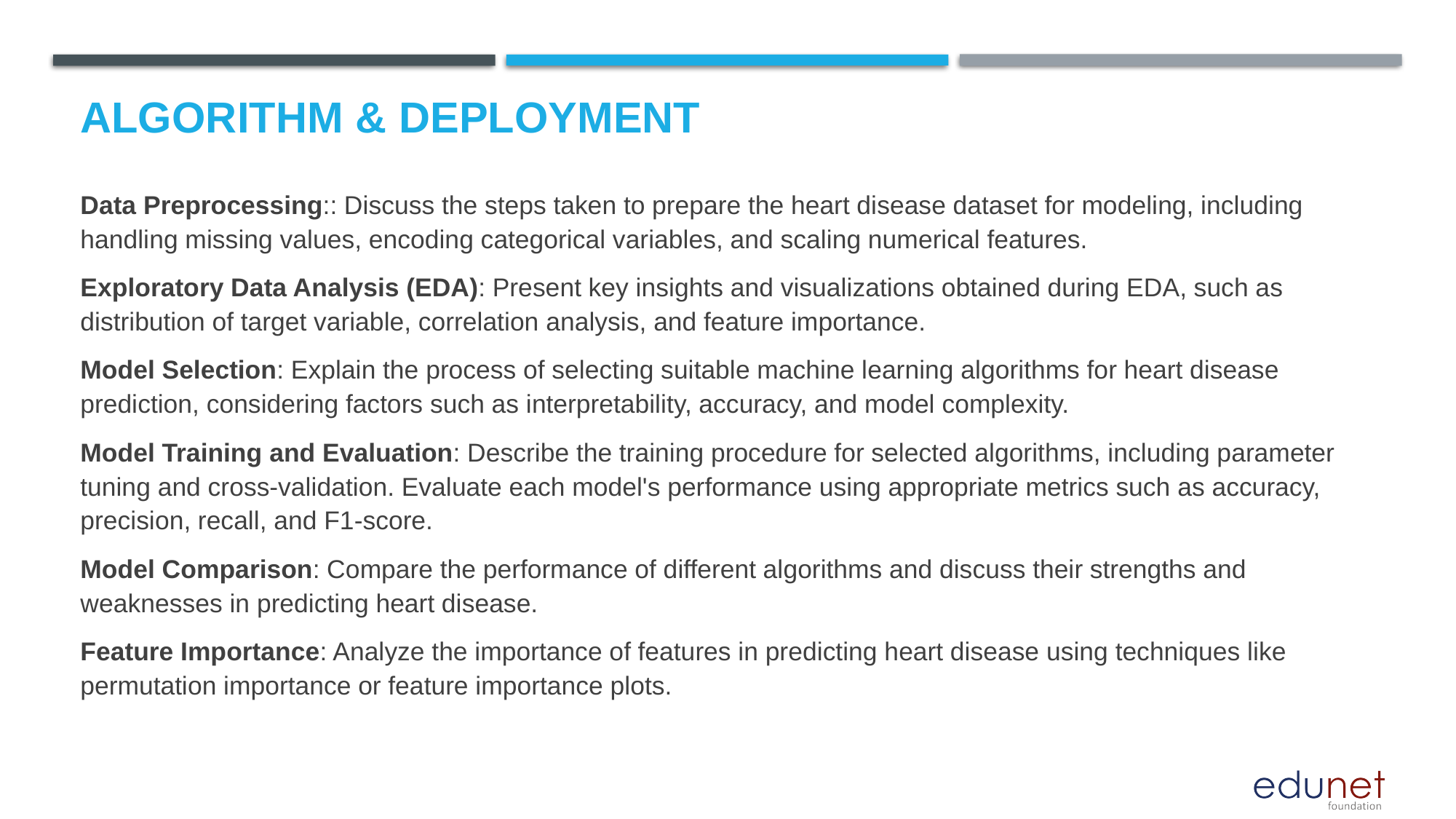

# Algorithm & Deployment
Data Preprocessing:: Discuss the steps taken to prepare the heart disease dataset for modeling, including handling missing values, encoding categorical variables, and scaling numerical features.
Exploratory Data Analysis (EDA): Present key insights and visualizations obtained during EDA, such as distribution of target variable, correlation analysis, and feature importance.
Model Selection: Explain the process of selecting suitable machine learning algorithms for heart disease prediction, considering factors such as interpretability, accuracy, and model complexity.
Model Training and Evaluation: Describe the training procedure for selected algorithms, including parameter tuning and cross-validation. Evaluate each model's performance using appropriate metrics such as accuracy, precision, recall, and F1-score.
Model Comparison: Compare the performance of different algorithms and discuss their strengths and weaknesses in predicting heart disease.
Feature Importance: Analyze the importance of features in predicting heart disease using techniques like permutation importance or feature importance plots.